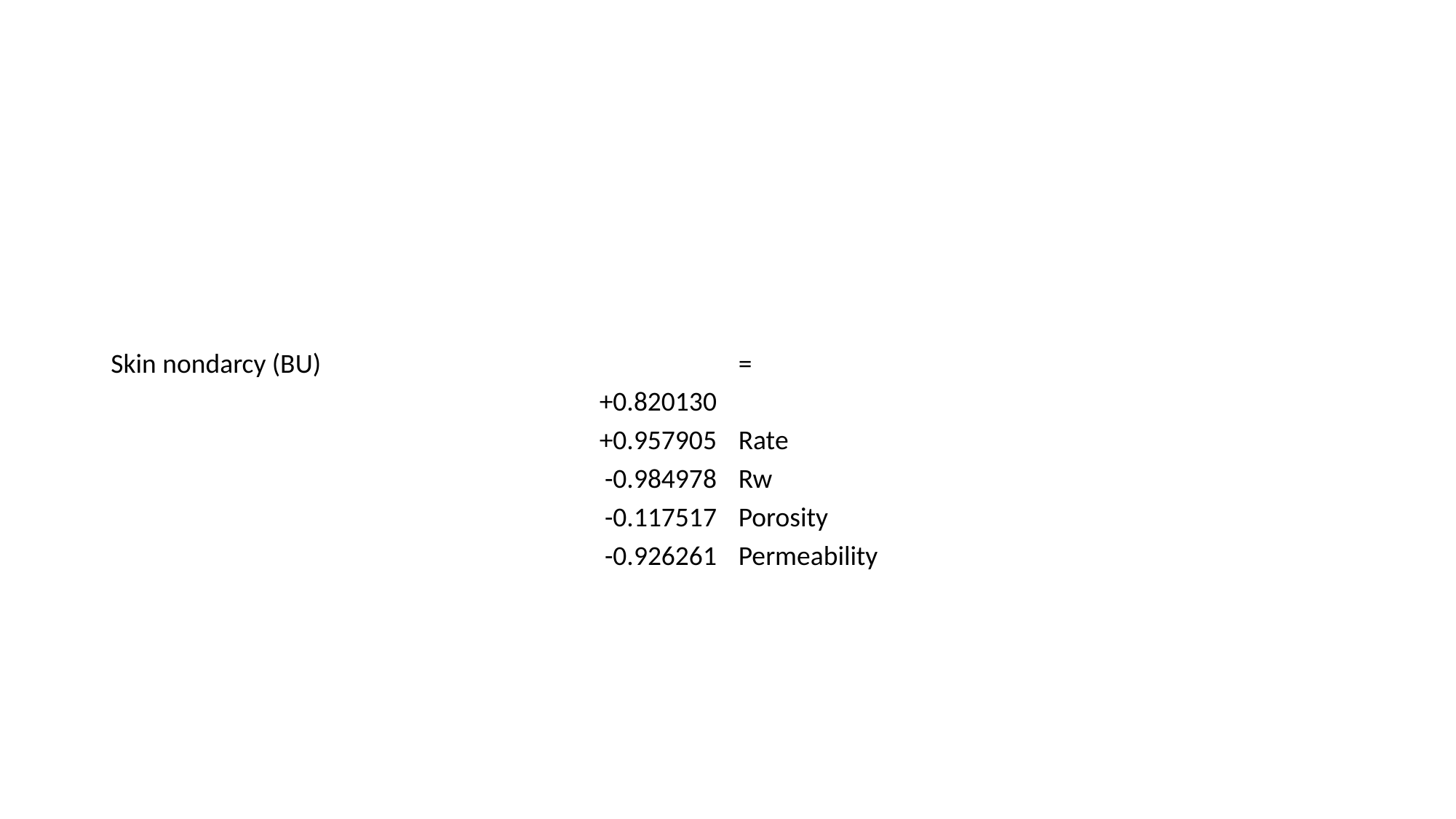

#
| Skin nondarcy (BU) | = |
| --- | --- |
| +0.820130 |  |
| +0.957905 | Rate |
| -0.984978 | Rw |
| -0.117517 | Porosity |
| -0.926261 | Permeability |